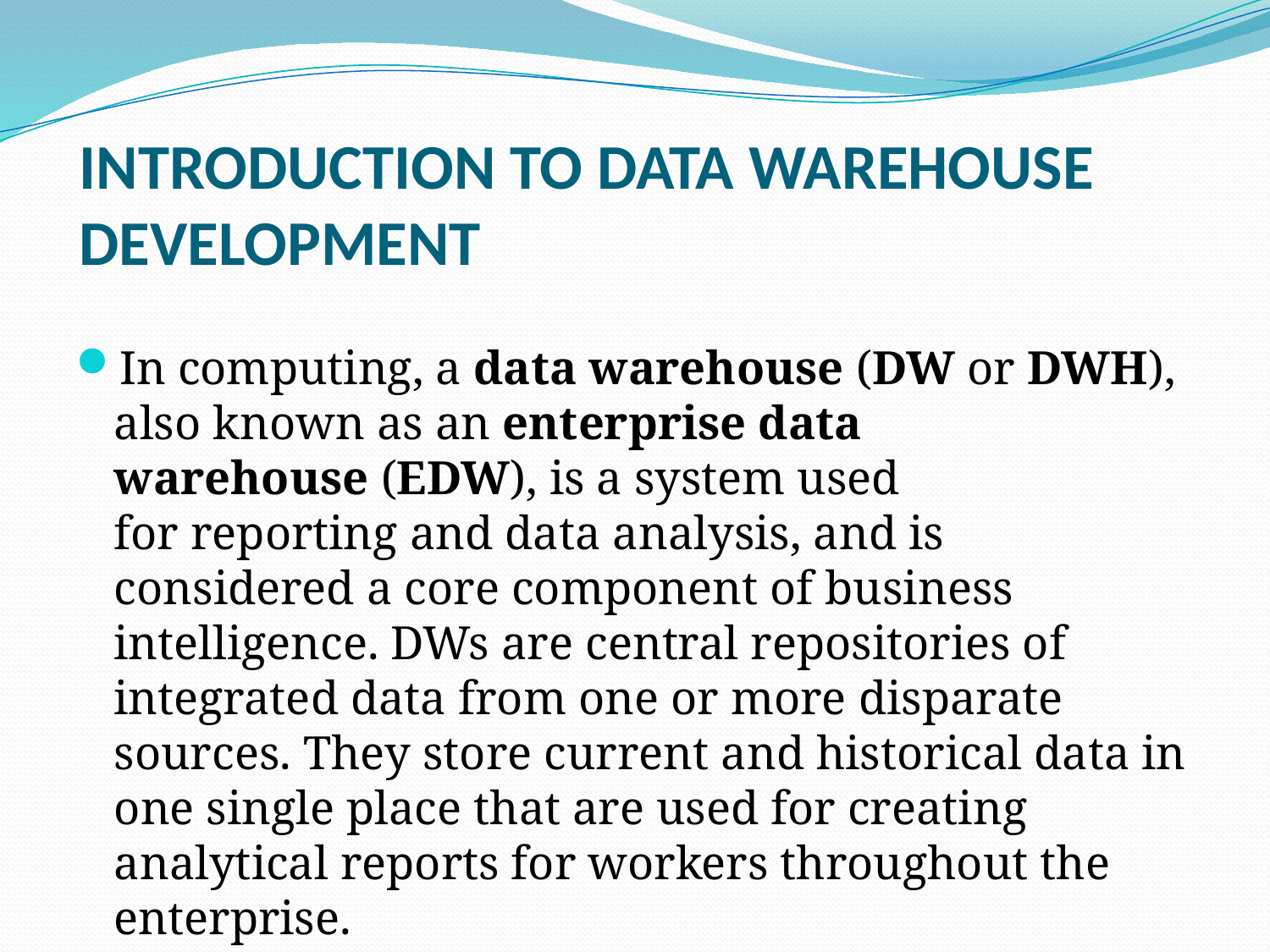

# INTRODUCTION TO DATA WAREHOUSE DEVELOPMENT

In computing, a data warehouse (DW or DWH), also known as an enterprise data warehouse (EDW), is a system used for reporting and data analysis, and is considered a core component of business intelligence. DWs are central repositories of integrated data from one or more disparate sources. They store current and historical data in one single place that are used for creating analytical reports for workers throughout the enterprise.